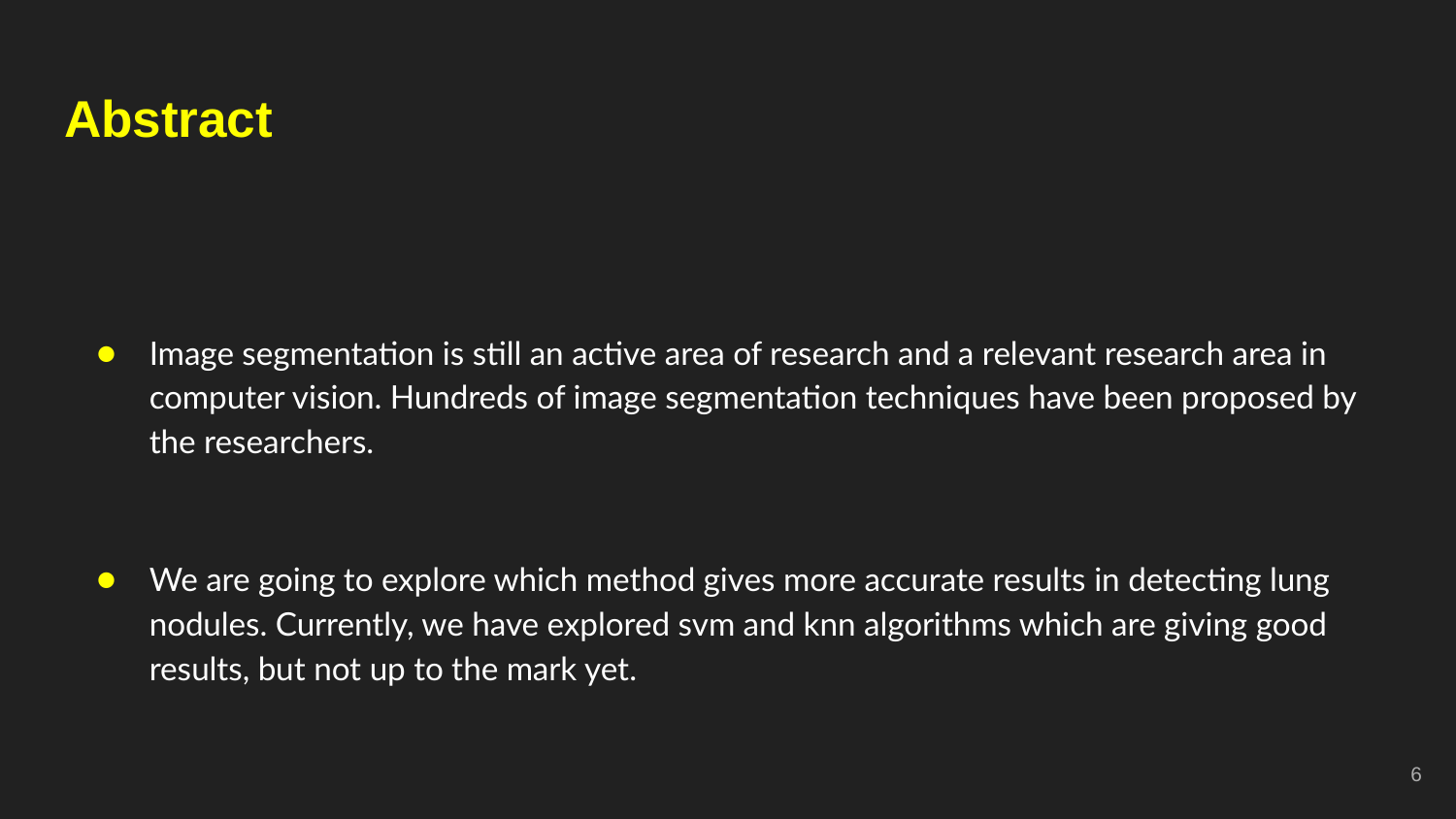

# Abstract

Image segmentation is still an active area of research and a relevant research area in computer vision. Hundreds of image segmentation techniques have been proposed by the researchers.

We are going to explore which method gives more accurate results in detecting lung nodules. Currently, we have explored svm and knn algorithms which are giving good results, but not up to the mark yet.

6